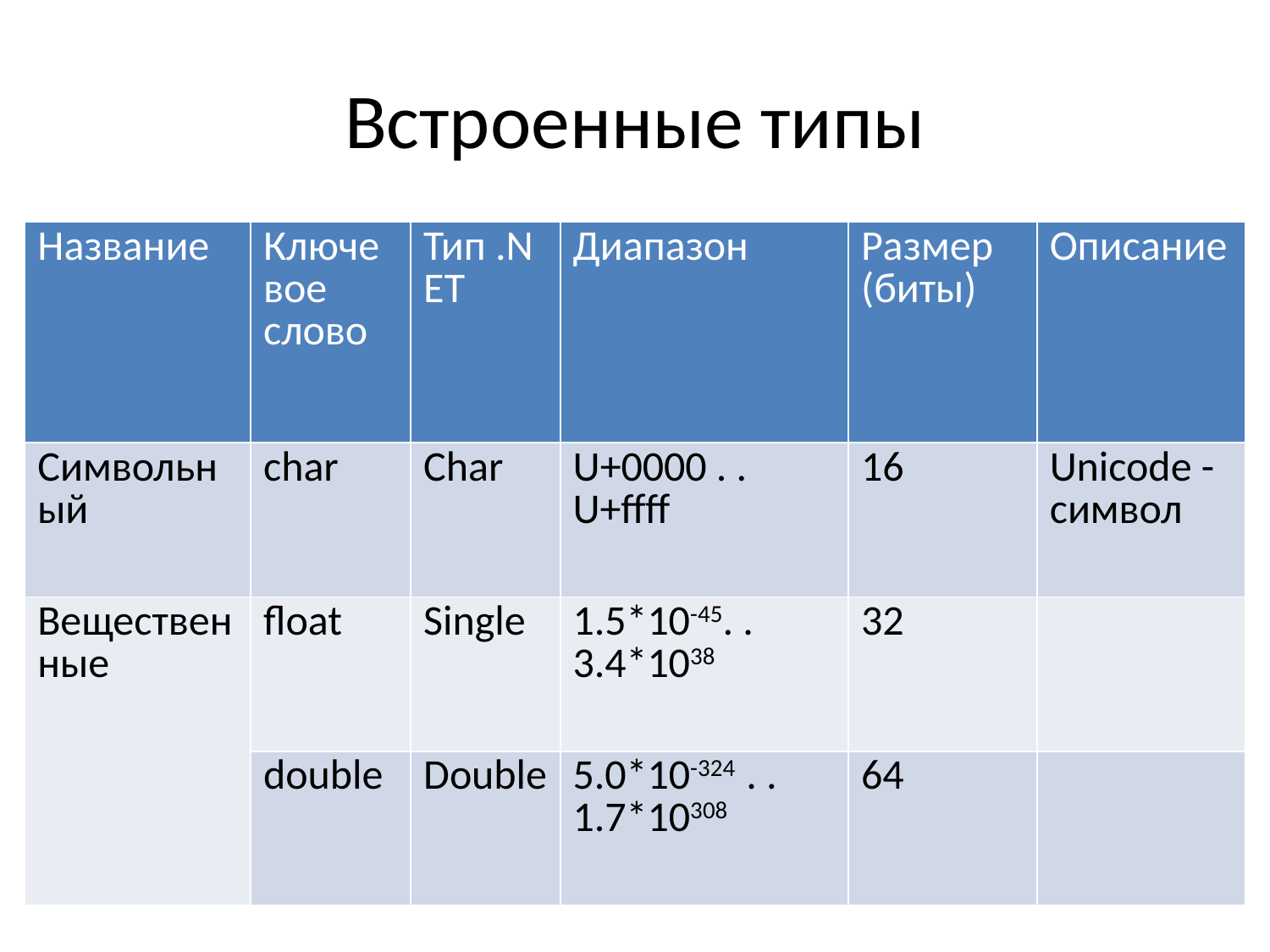

# Встроенные типы
| Название | Ключевое слово | Тип .NET | Диапазон | Размер (биты) | Описание |
| --- | --- | --- | --- | --- | --- |
| Символьный | char | Сhar | U+0000 . . U+ffff | 16 | Unicode -символ |
| Вещественные | float | Single | 1.5\*10-45. . 3.4\*1038 | 32 |  |
|  | double | Double | 5.0\*10-324 . . 1.7\*10308 | 64 |  |